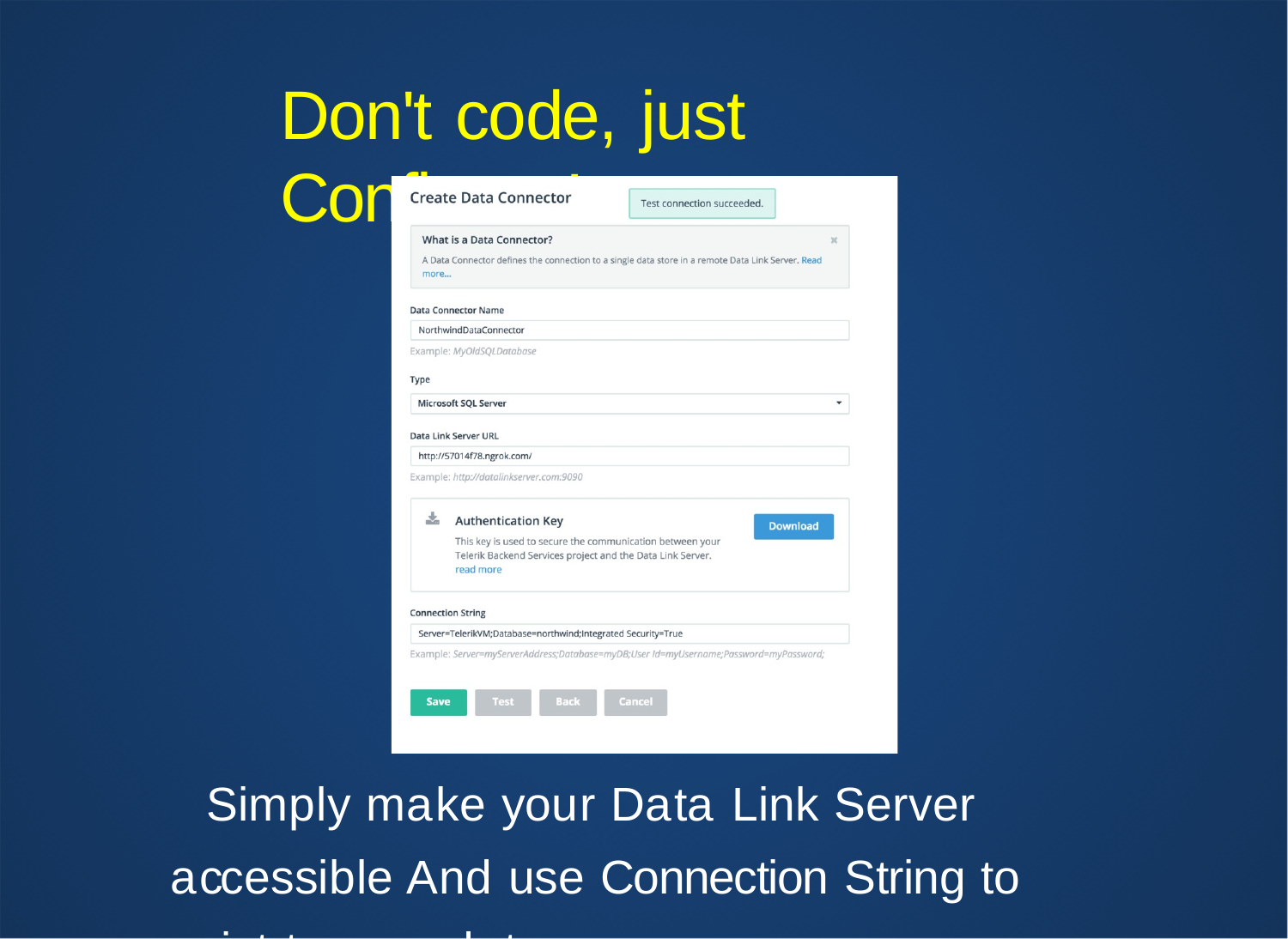

Don't code, just Configure!

Simply make your Data Link Server accessible And use Connection String to point to your data ..